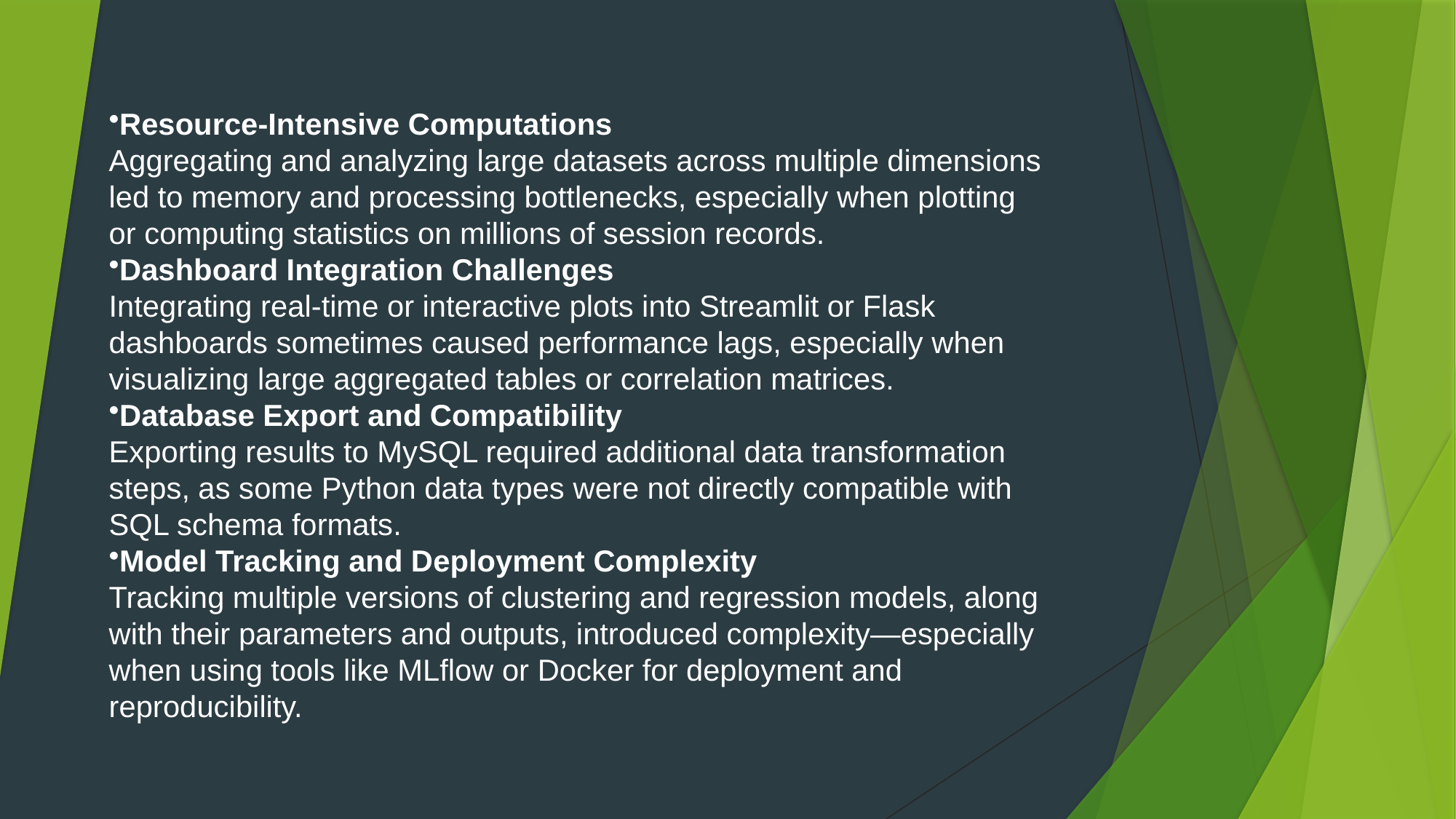

Resource-Intensive Computations
Aggregating and analyzing large datasets across multiple dimensions led to memory and processing bottlenecks, especially when plotting or computing statistics on millions of session records.
Dashboard Integration Challenges
Integrating real-time or interactive plots into Streamlit or Flask dashboards sometimes caused performance lags, especially when visualizing large aggregated tables or correlation matrices.
Database Export and Compatibility
Exporting results to MySQL required additional data transformation steps, as some Python data types were not directly compatible with SQL schema formats.
Model Tracking and Deployment Complexity
Tracking multiple versions of clustering and regression models, along with their parameters and outputs, introduced complexity—especially when using tools like MLflow or Docker for deployment and reproducibility.